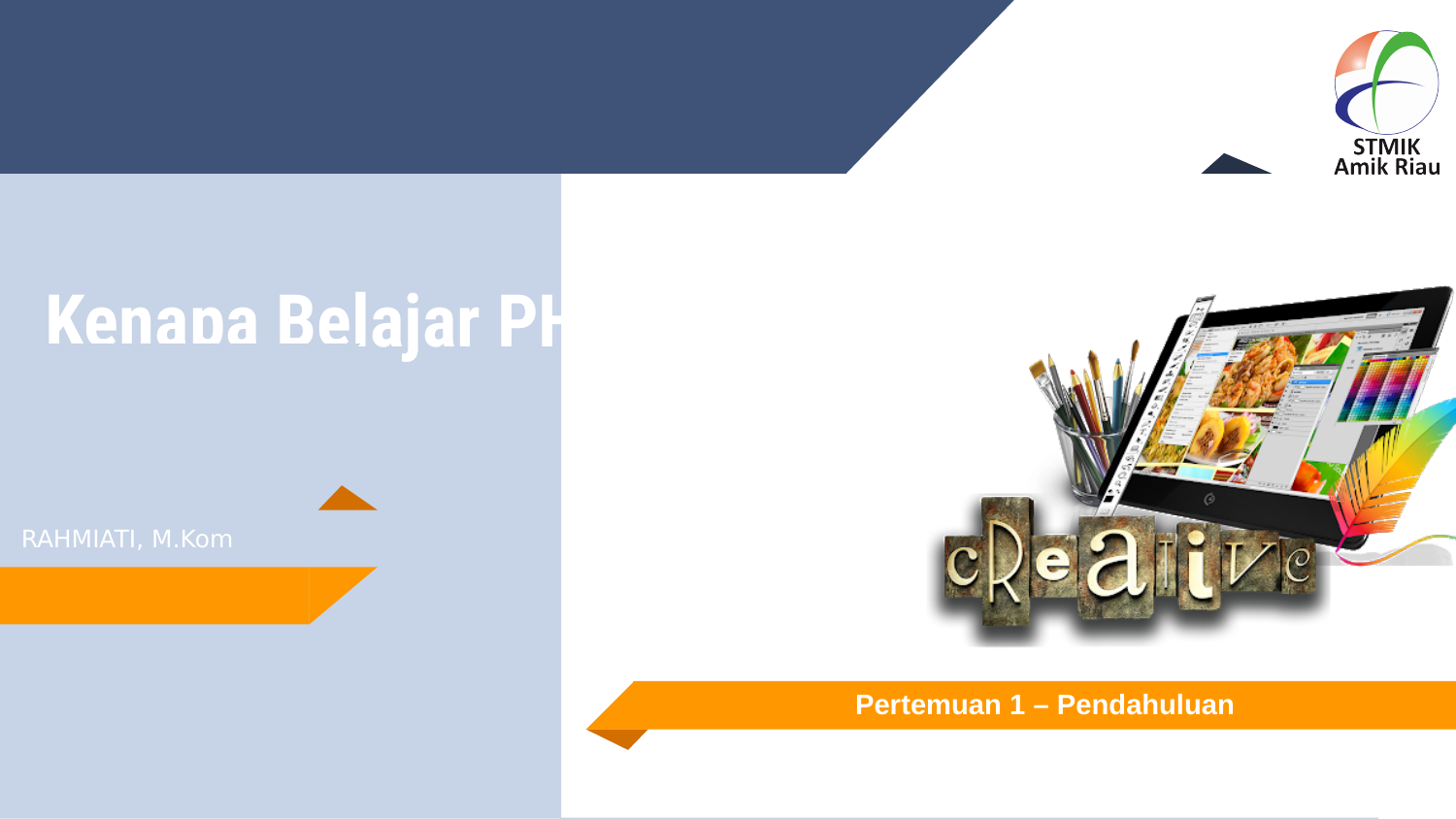

Kenapa Belajar PHP ?

RAHMIATI, M.Kom
Pertemuan 1 – Pendahuluan